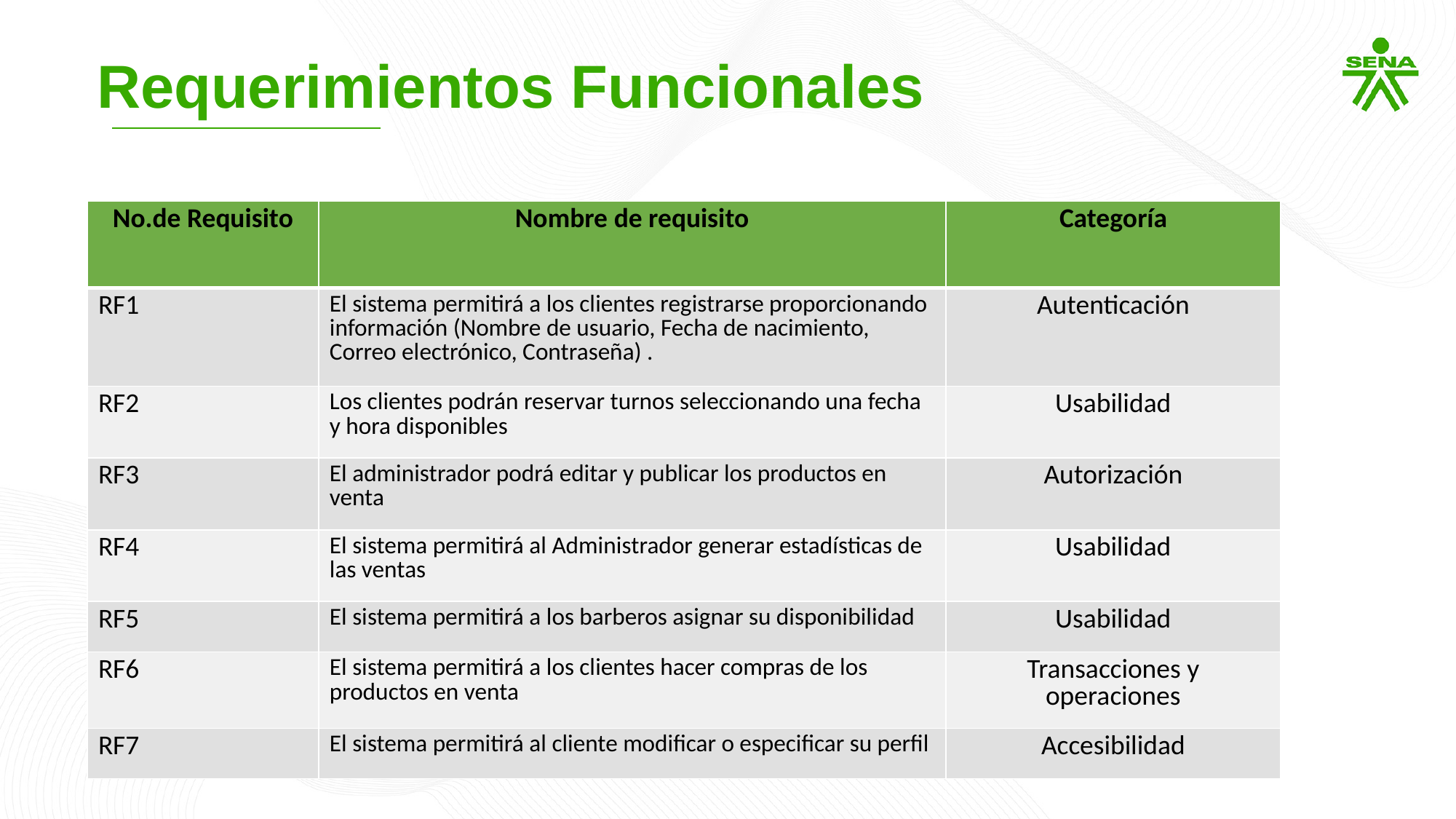

Requerimientos Funcionales
| No.de Requisito | Nombre de requisito | Categoría |
| --- | --- | --- |
| RF1 | El sistema permitirá a los clientes registrarse proporcionando información (Nombre de usuario, Fecha de nacimiento, Correo electrónico, Contraseña) . | Autenticación |
| RF2 | Los clientes podrán reservar turnos seleccionando una fecha y hora disponibles | Usabilidad |
| RF3 | El administrador podrá editar y publicar los productos en venta | Autorización |
| RF4 | El sistema permitirá al Administrador generar estadísticas de las ventas | Usabilidad |
| RF5 | El sistema permitirá a los barberos asignar su disponibilidad | Usabilidad |
| RF6 | El sistema permitirá a los clientes hacer compras de los productos en venta | Transacciones y operaciones |
| RF7 | El sistema permitirá al cliente modificar o especificar su perfil | Accesibilidad |